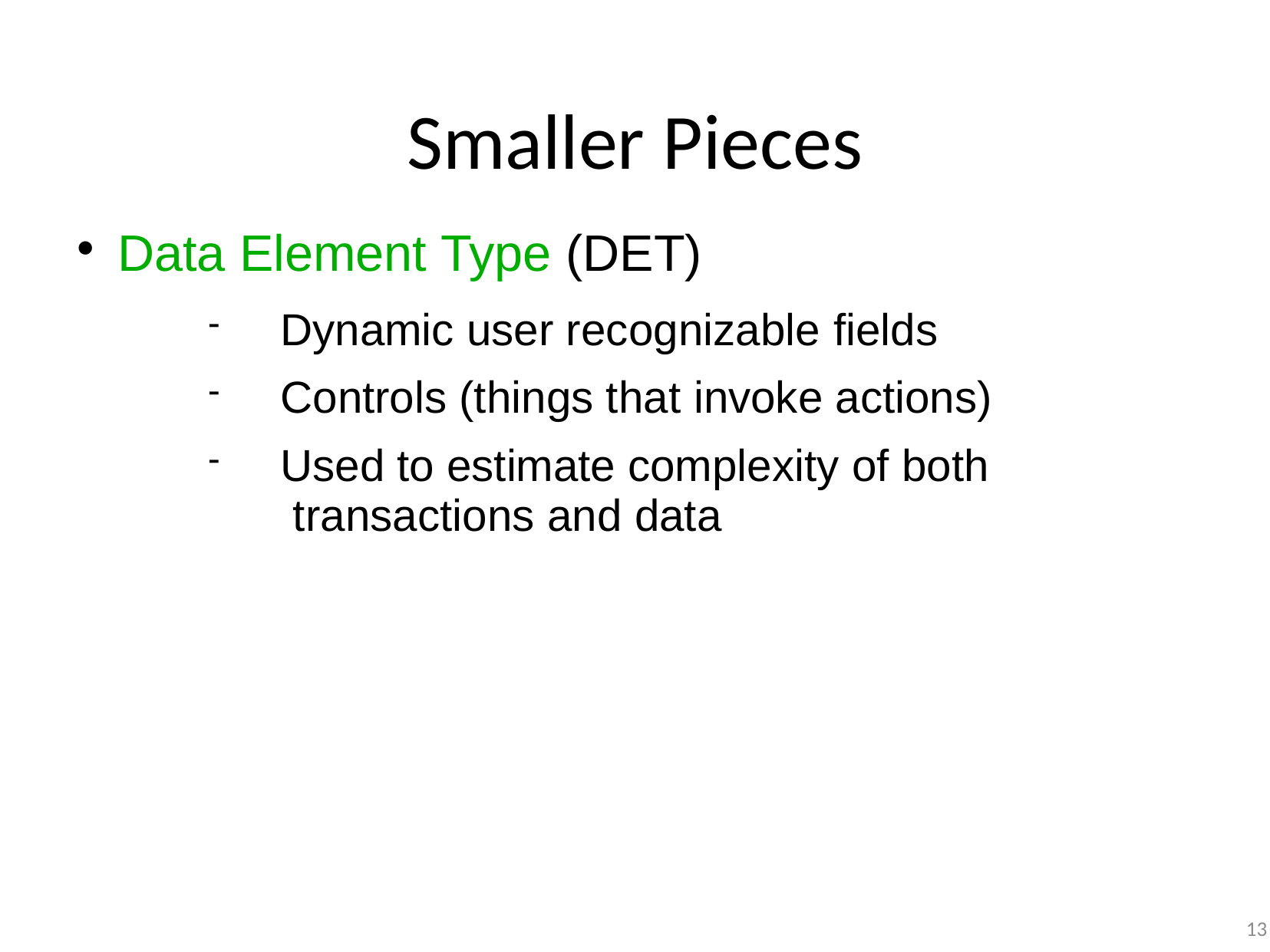

# Smaller Pieces
Data Element Type (DET)
Dynamic user recognizable fields
Controls (things that invoke actions)
Used to estimate complexity of both  transactions and data
13